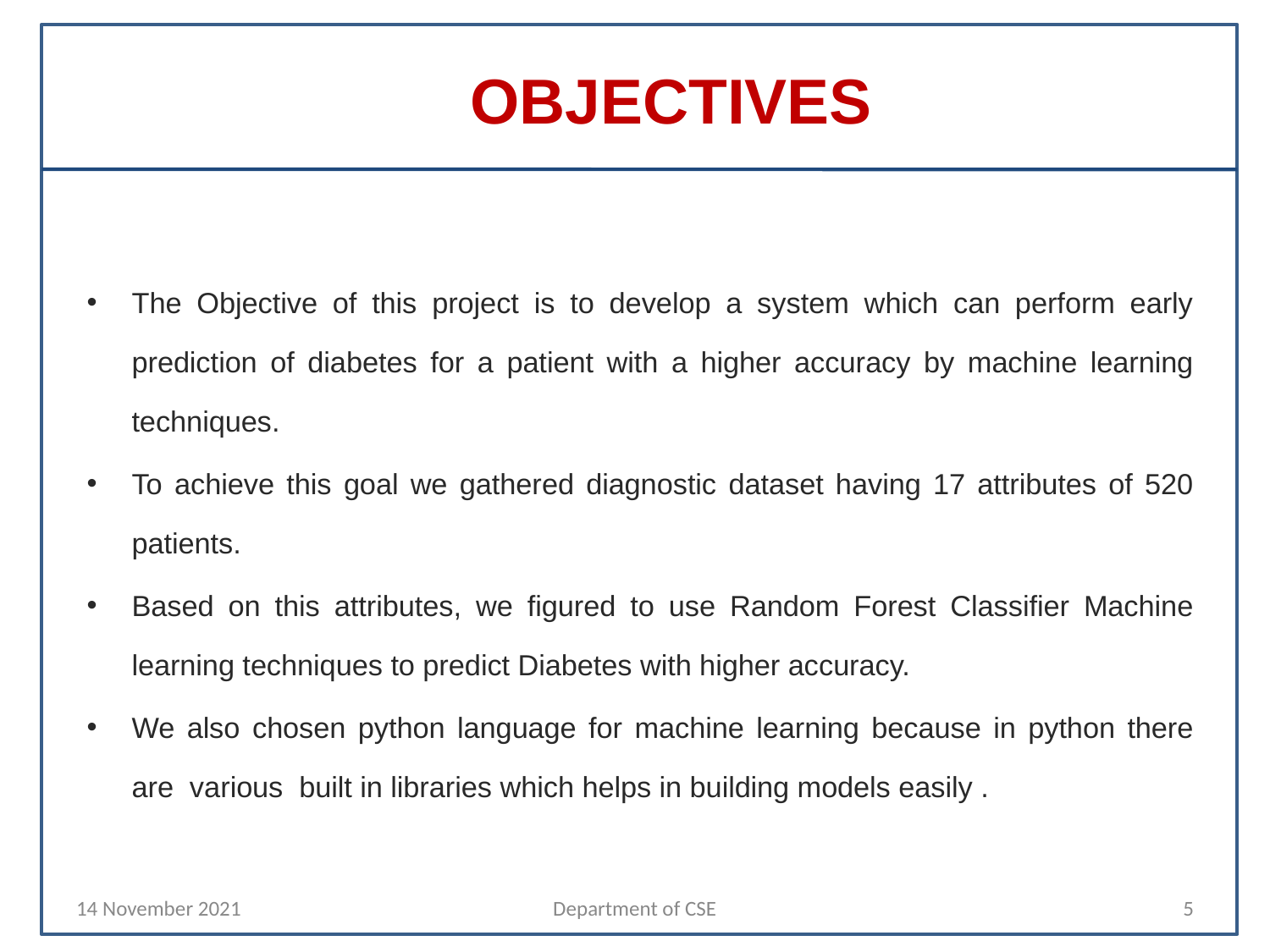

# OBJECTIVES
The Objective of this project is to develop a system which can perform early prediction of diabetes for a patient with a higher accuracy by machine learning techniques.
To achieve this goal we gathered diagnostic dataset having 17 attributes of 520 patients.
Based on this attributes, we figured to use Random Forest Classifier Machine learning techniques to predict Diabetes with higher accuracy.
We also chosen python language for machine learning because in python there are  various  built in libraries which helps in building models easily .

14 November 2021
Department of CSE
5